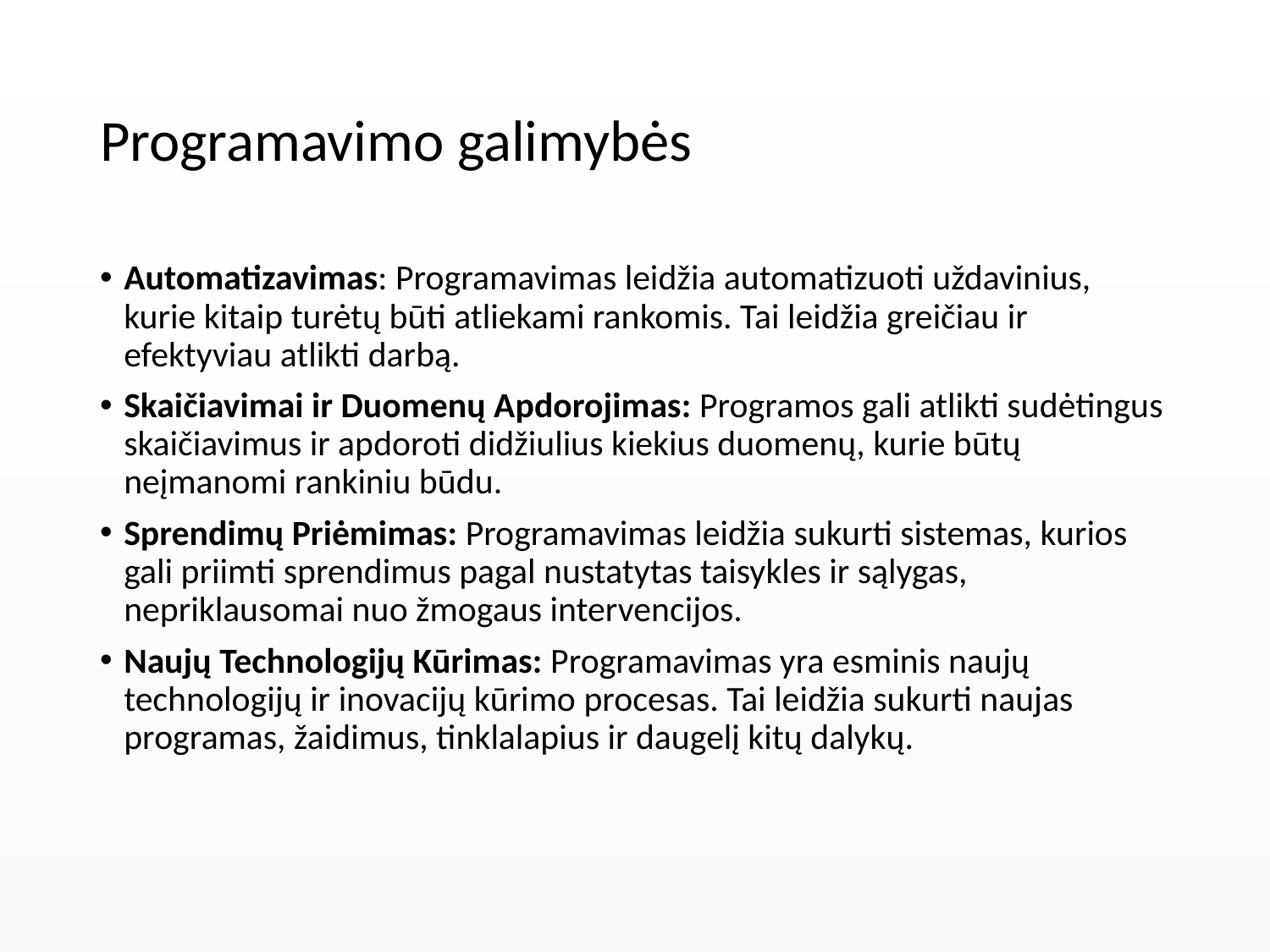

# Programavimo galimybės
Automatizavimas: Programavimas leidžia automatizuoti uždavinius, kurie kitaip turėtų būti atliekami rankomis. Tai leidžia greičiau ir efektyviau atlikti darbą.
Skaičiavimai ir Duomenų Apdorojimas: Programos gali atlikti sudėtingus skaičiavimus ir apdoroti didžiulius kiekius duomenų, kurie būtų neįmanomi rankiniu būdu.
Sprendimų Priėmimas: Programavimas leidžia sukurti sistemas, kurios gali priimti sprendimus pagal nustatytas taisykles ir sąlygas, nepriklausomai nuo žmogaus intervencijos.
Naujų Technologijų Kūrimas: Programavimas yra esminis naujų technologijų ir inovacijų kūrimo procesas. Tai leidžia sukurti naujas programas, žaidimus, tinklalapius ir daugelį kitų dalykų.